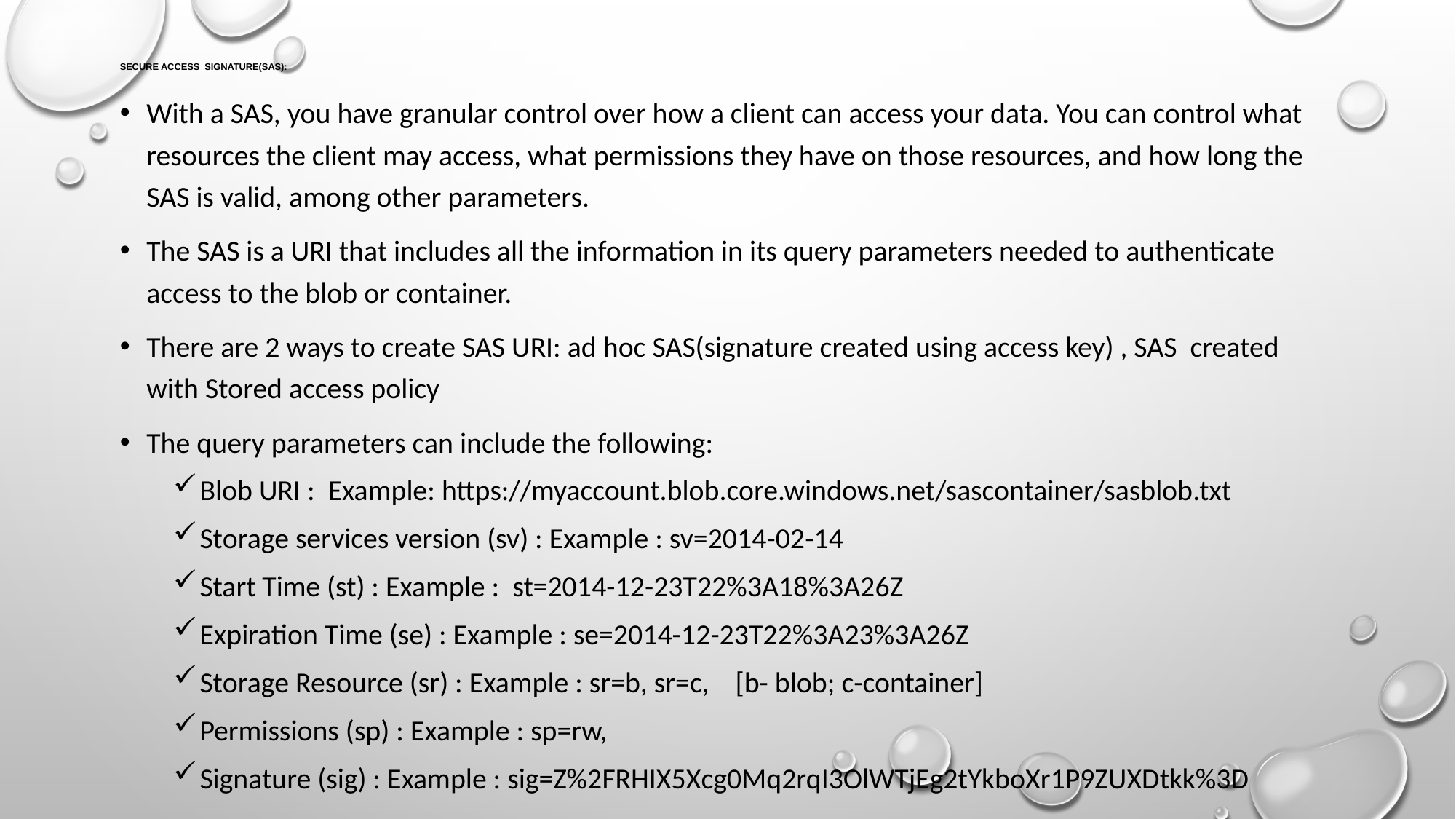

# Secure Access  Signature(SAS):
With a SAS, you have granular control over how a client can access your data. You can control what resources the client may access, what permissions they have on those resources, and how long the SAS is valid, among other parameters.
The SAS is a URI that includes all the information in its query parameters needed to authenticate access to the blob or container.
There are 2 ways to create SAS URI: ad hoc SAS(signature created using access key) , SAS  created  with Stored access policy
The query parameters can include the following:
Blob URI :  Example: https://myaccount.blob.core.windows.net/sascontainer/sasblob.txt
Storage services version (sv) : Example : sv=2014-02-14
Start Time (st) : Example :  st=2014-12-23T22%3A18%3A26Z
Expiration Time (se) : Example : se=2014-12-23T22%3A23%3A26Z
Storage Resource (sr) : Example : sr=b, sr=c,    [b- blob; c-container]
Permissions (sp) : Example : sp=rw,
Signature (sig) : Example : sig=Z%2FRHIX5Xcg0Mq2rqI3OlWTjEg2tYkboXr1P9ZUXDtkk%3D